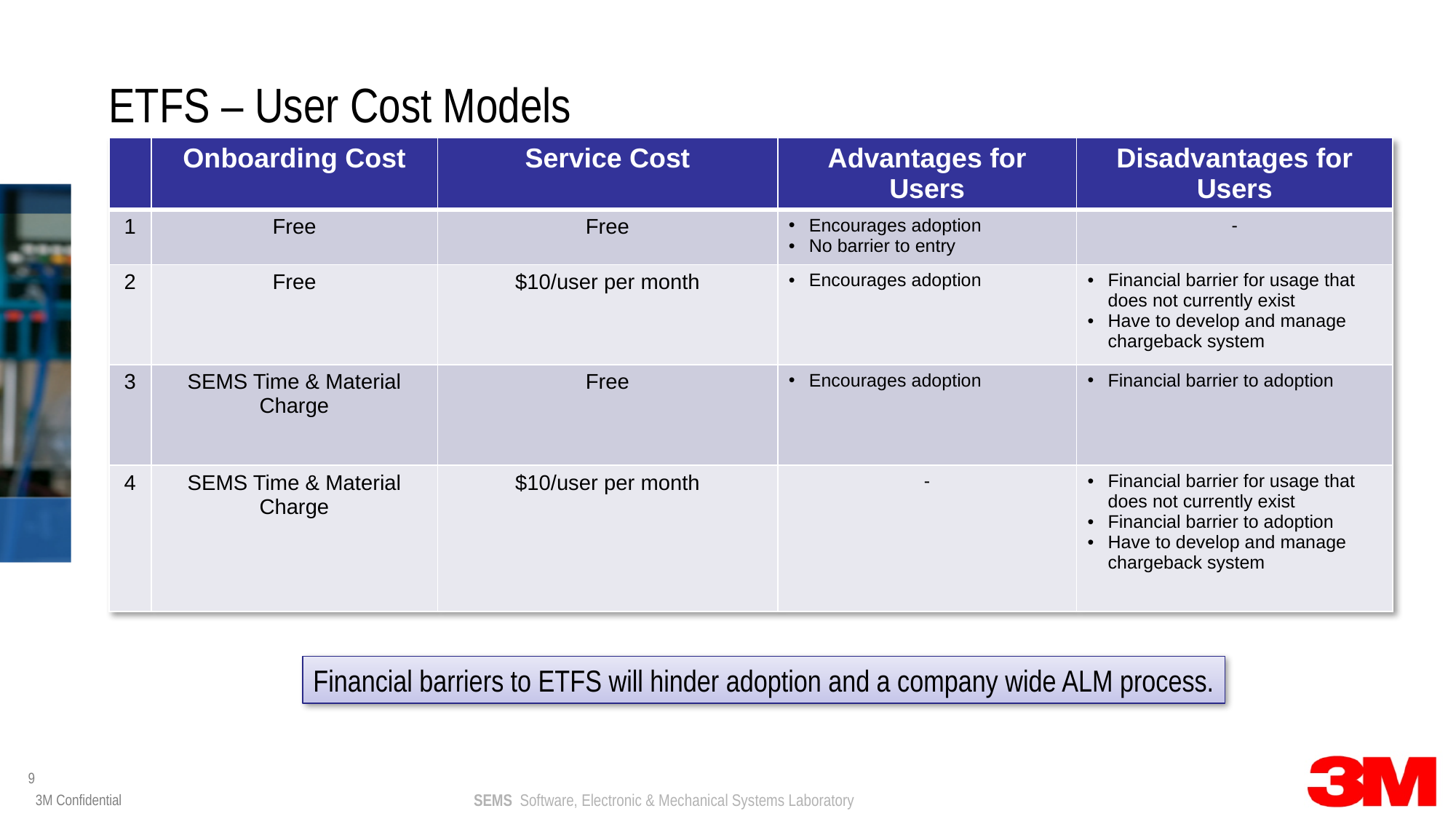

# ETFS – User Cost Models
|  | Onboarding Cost | Service Cost | Advantages for Users | Disadvantages for Users |
| --- | --- | --- | --- | --- |
| 1 | Free | Free | Encourages adoption No barrier to entry | - |
| 2 | Free | $10/user per month | Encourages adoption | Financial barrier for usage that does not currently exist Have to develop and manage chargeback system |
| 3 | SEMS Time & Material Charge | Free | Encourages adoption | Financial barrier to adoption |
| 4 | SEMS Time & Material Charge | $10/user per month | - | Financial barrier for usage that does not currently exist Financial barrier to adoption Have to develop and manage chargeback system |
Financial barriers to ETFS will hinder adoption and a company wide ALM process.